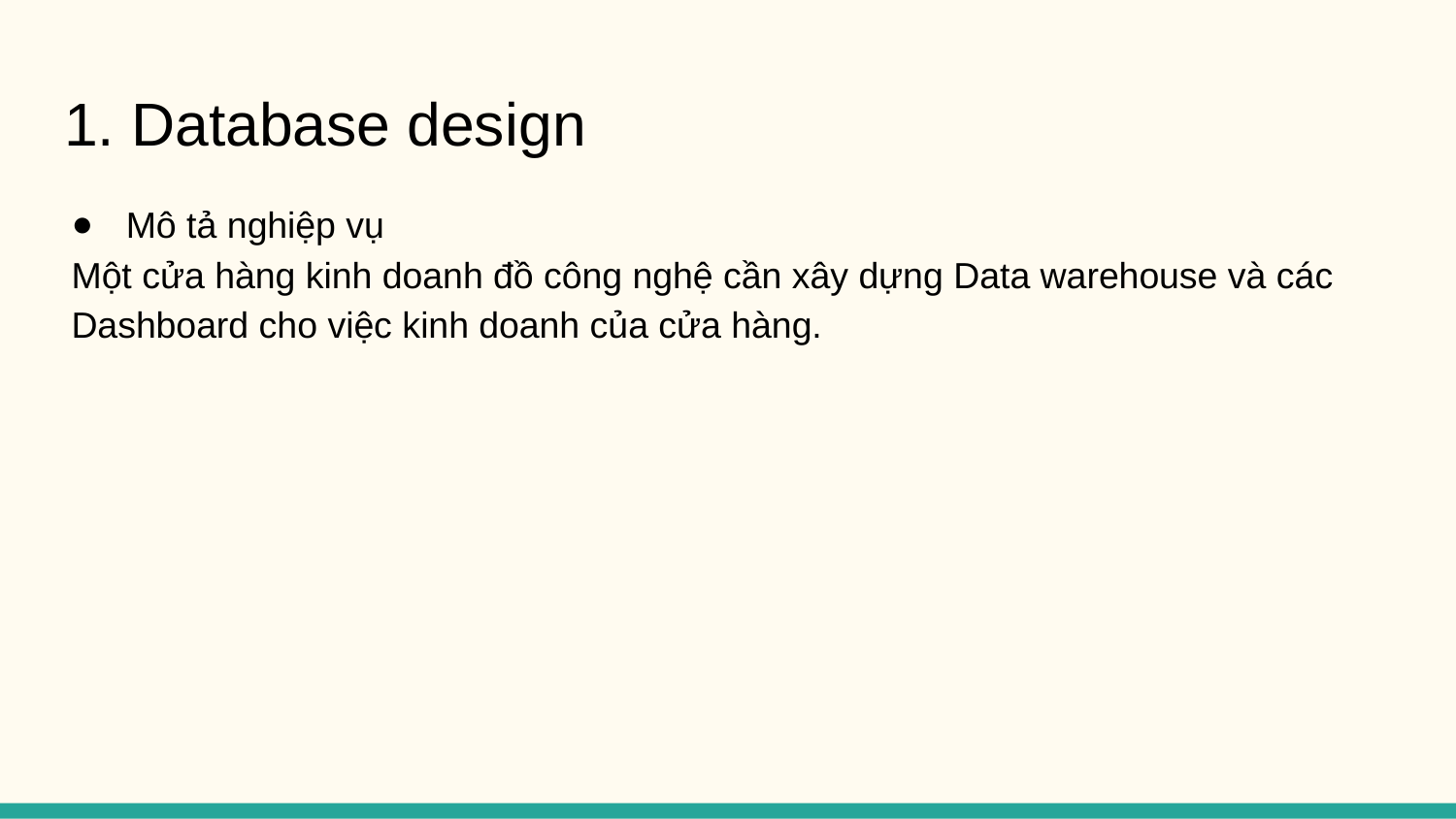

# 1. Database design
Mô tả nghiệp vụ
Một cửa hàng kinh doanh đồ công nghệ cần xây dựng Data warehouse và các Dashboard cho việc kinh doanh của cửa hàng.